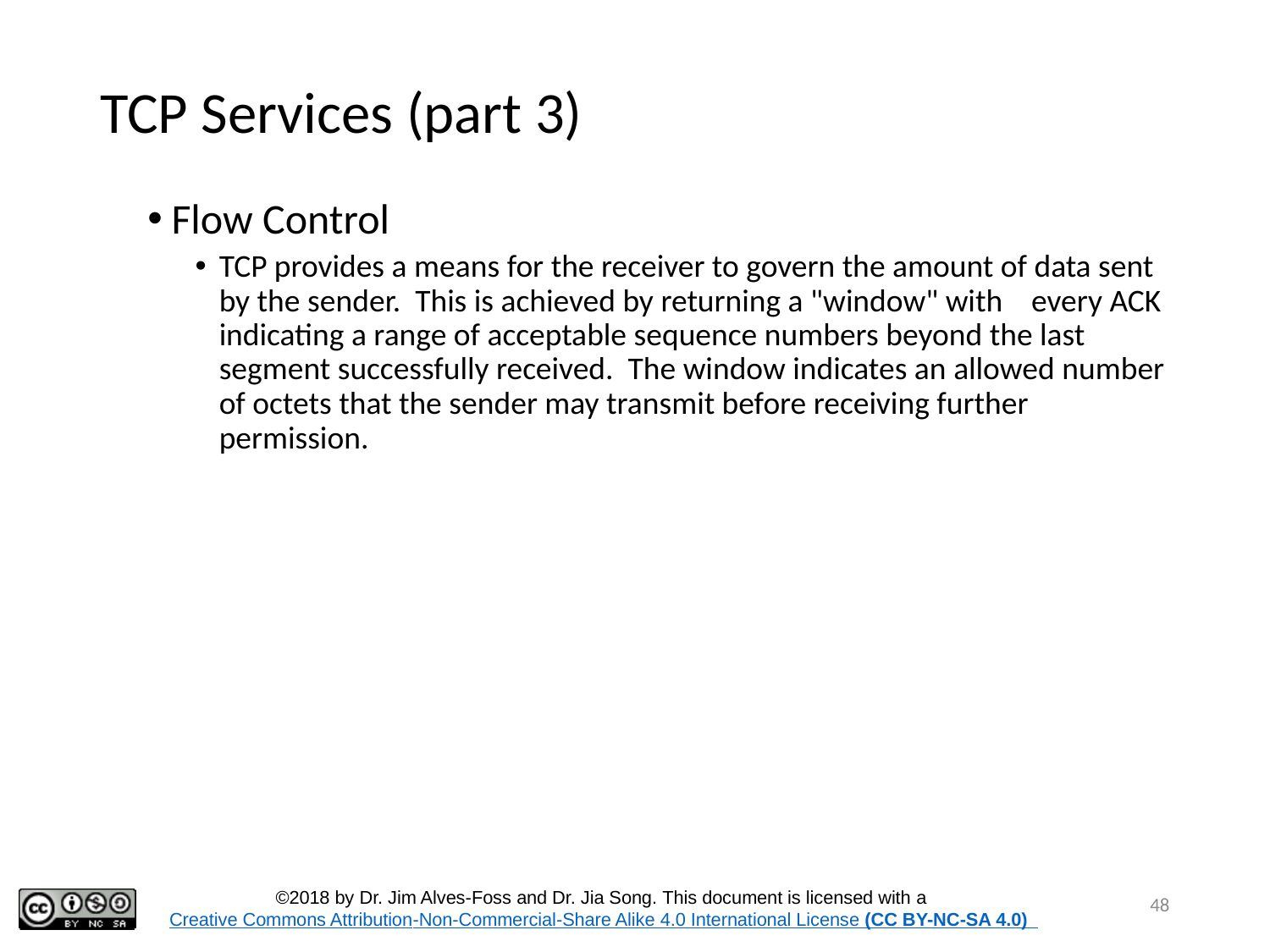

48
# TCP Services (part 3)
Flow Control
TCP provides a means for the receiver to govern the amount of data sent by the sender.  This is achieved by returning a "window" with    every ACK indicating a range of acceptable sequence numbers beyond the last segment successfully received.  The window indicates an allowed number of octets that the sender may transmit before receiving further permission.